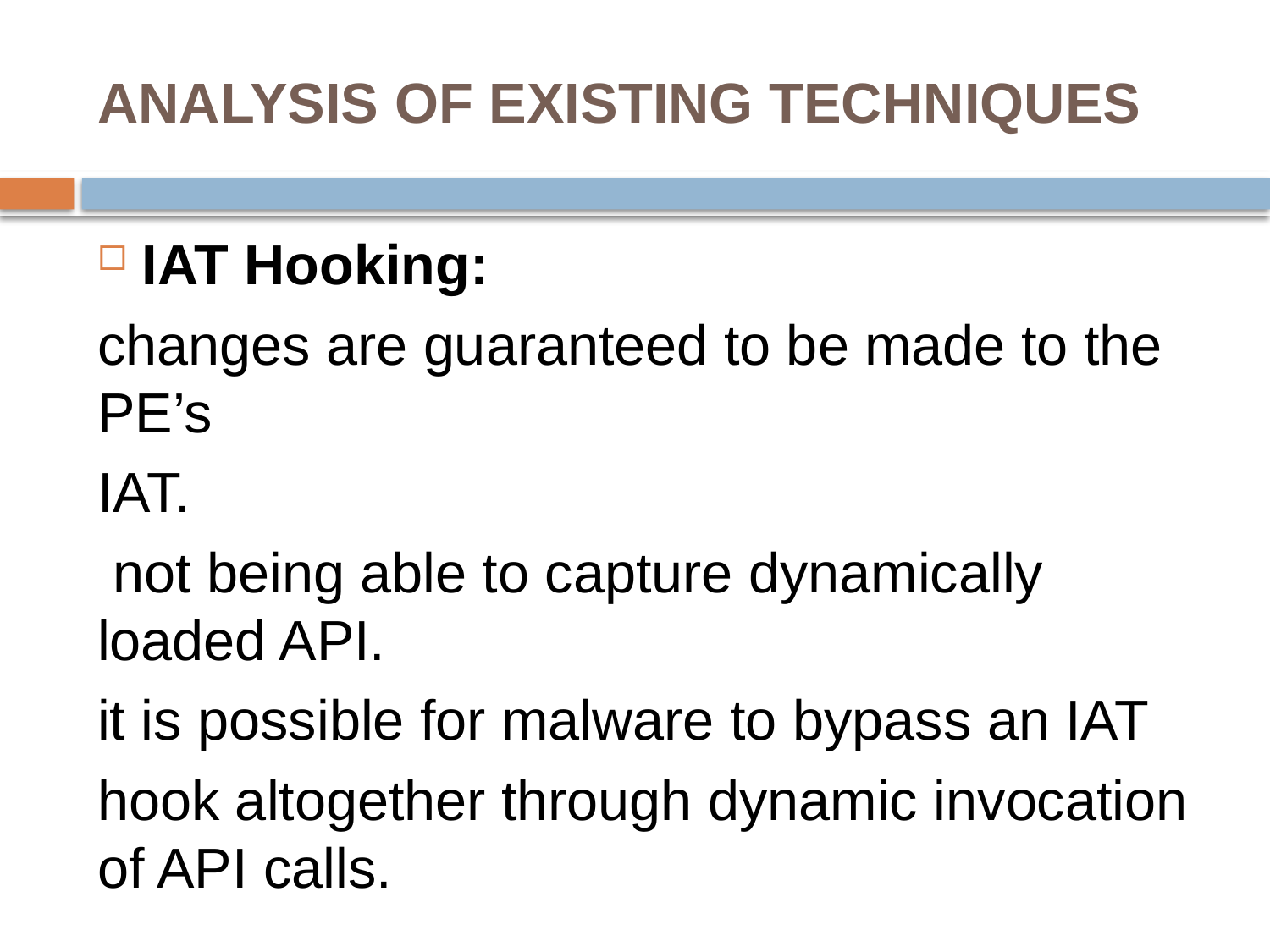

# ANALYSIS OF EXISTING TECHNIQUES
IAT Hooking:
changes are guaranteed to be made to the PE’s
IAT.
 not being able to capture dynamically loaded API.
it is possible for malware to bypass an IAT
hook altogether through dynamic invocation of API calls.